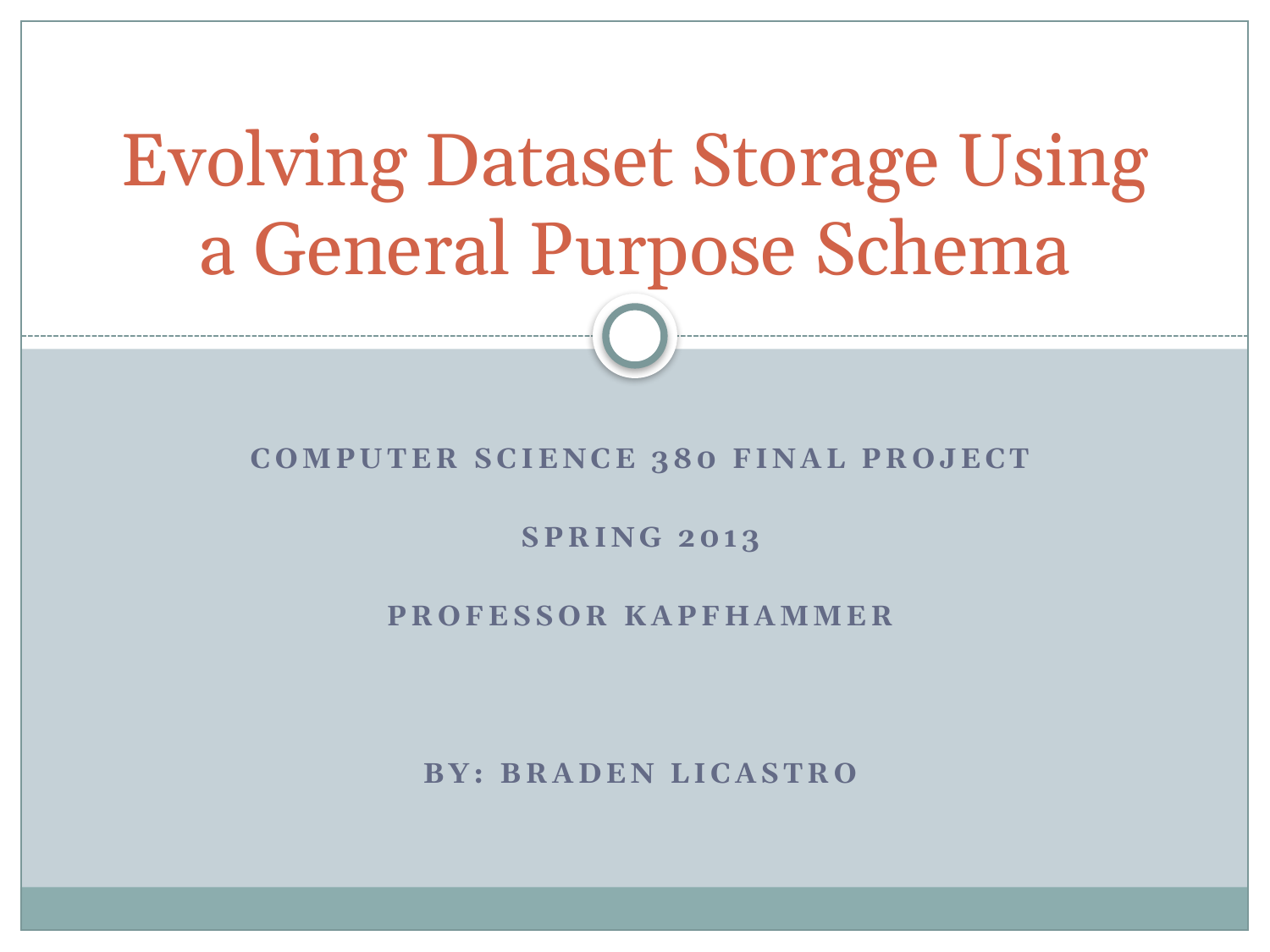

# Evolving Dataset Storage Using a General Purpose Schema
computer science 380 Final Project

Spring 2013

Professor Kapfhammer

By: Braden Licastro